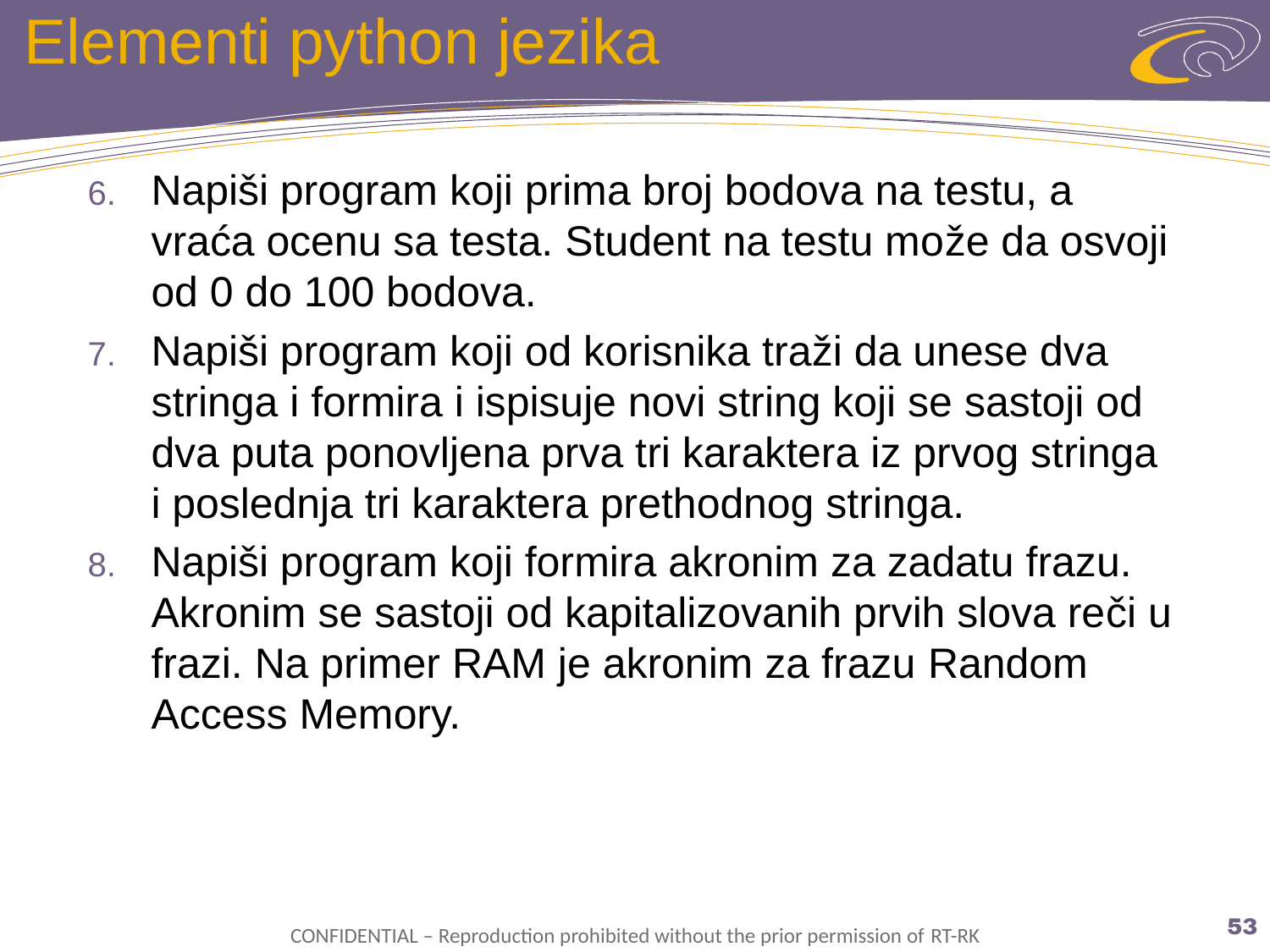

# Elementi python jezika
Napiši program koji prima broj bodova na testu, a vraća ocenu sa testa. Student na testu može da osvoji od 0 do 100 bodova.
Napiši program koji od korisnika traži da unese dva stringa i formira i ispisuje novi string koji se sastoji od dva puta ponovljena prva tri karaktera iz prvog stringa i poslednja tri karaktera prethodnog stringa.
Napiši program koji formira akronim za zadatu frazu. Akronim se sastoji od kapitalizovanih prvih slova reči u frazi. Na primer RAM je akronim za frazu Random Access Memory.